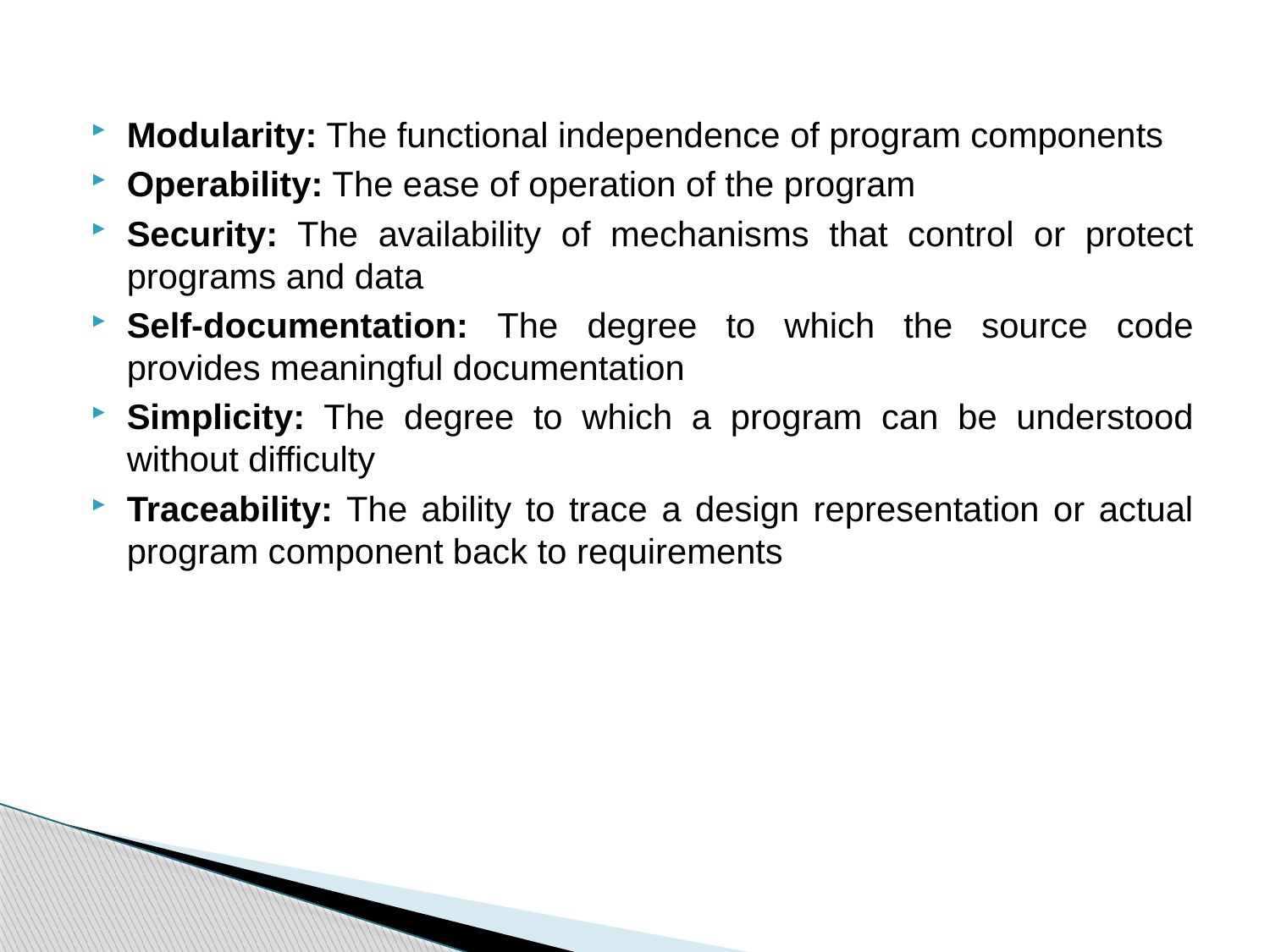

Modularity: The functional independence of program components
Operability: The ease of operation of the program
Security: The availability of mechanisms that control or protect programs and data
Self-documentation: The degree to which the source code provides meaningful documentation
Simplicity: The degree to which a program can be understood without difficulty
Traceability: The ability to trace a design representation or actual program component back to requirements